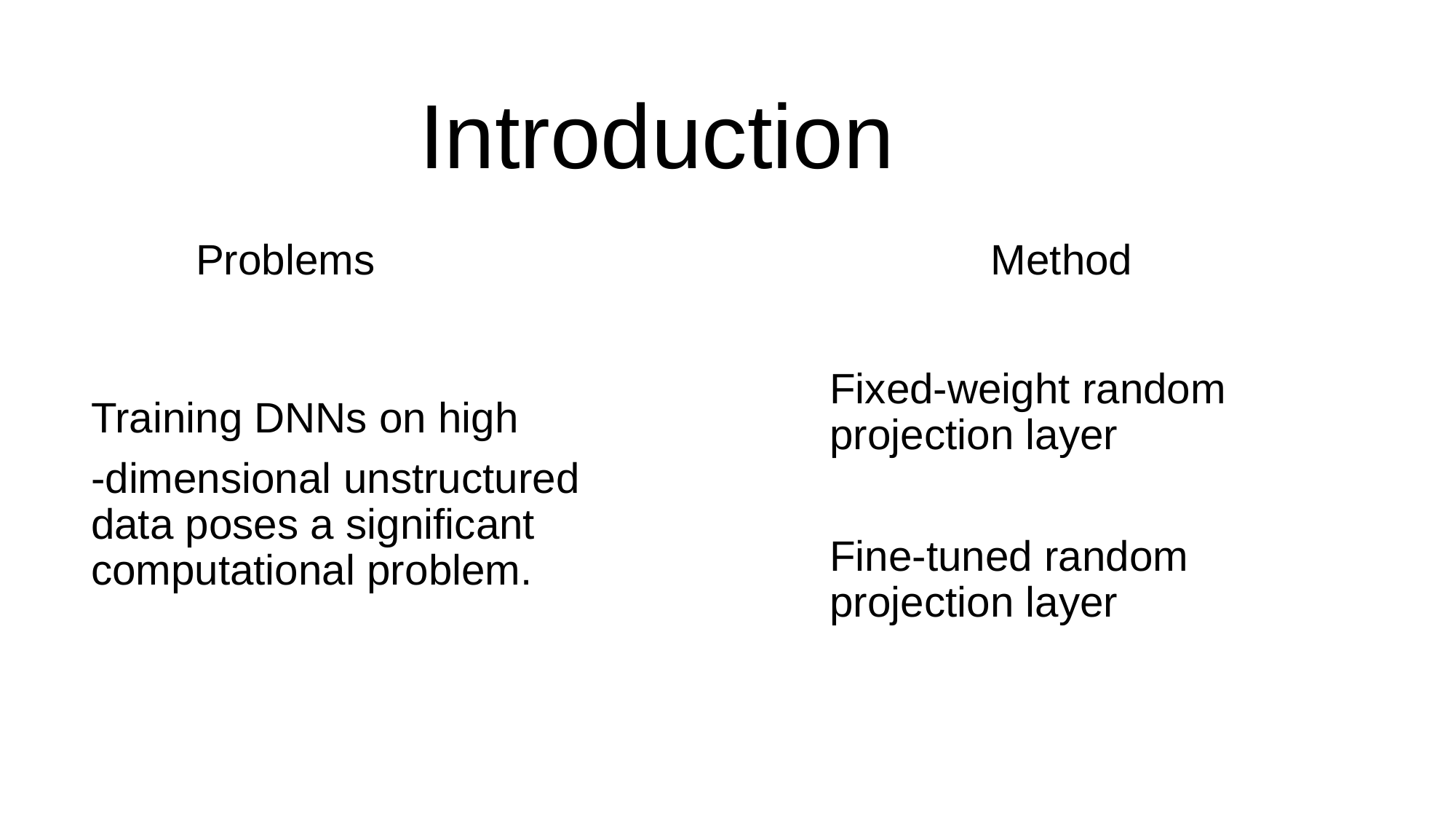

Introduction
Problems
Method
Fixed‑weight random projection layer

Fine‑tuned random projection layer
Training DNNs on high
-dimensional unstructured data poses a significant computational problem.